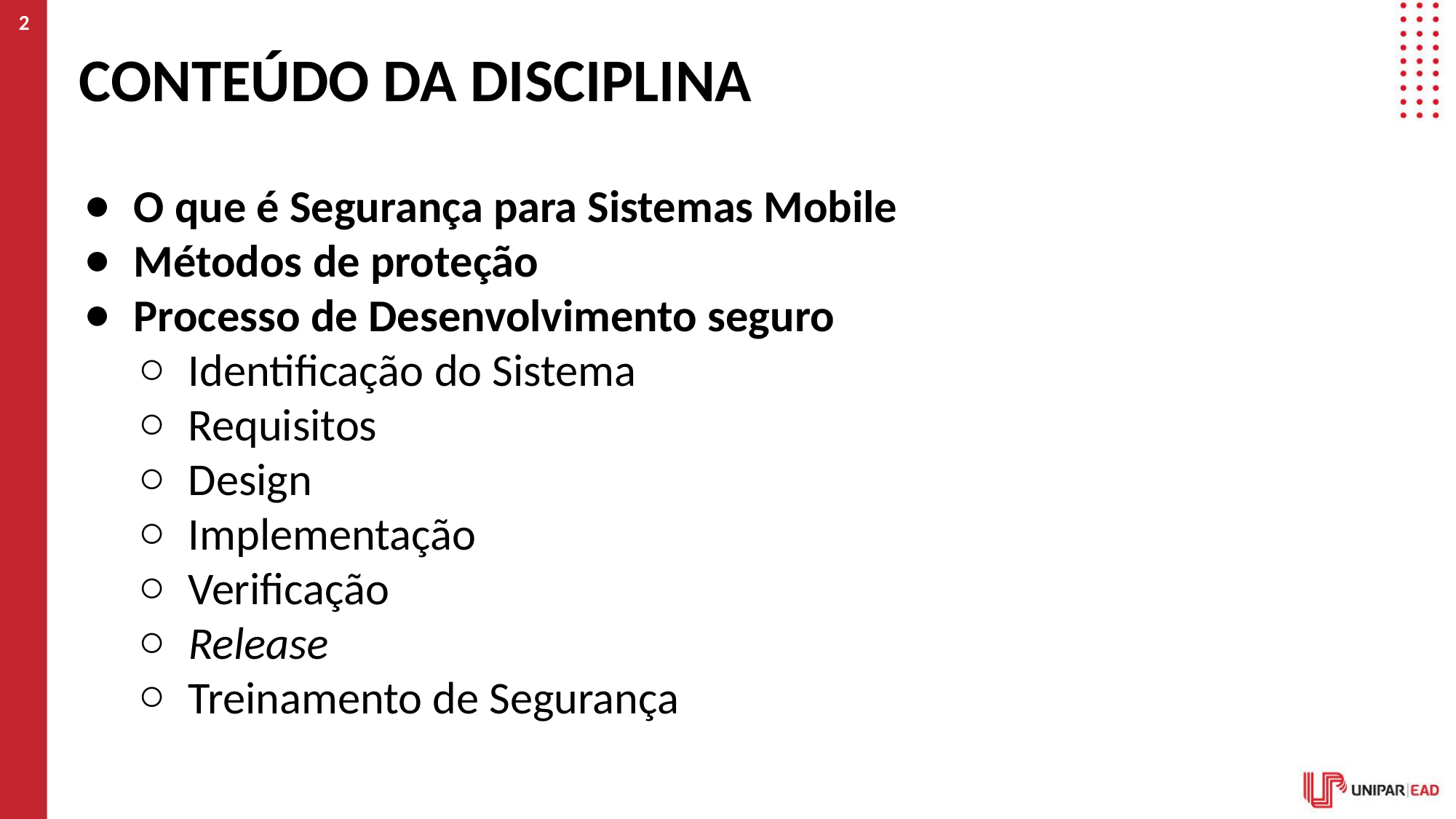

2
# CONTEÚDO DA DISCIPLINA
O que é Segurança para Sistemas Mobile
Métodos de proteção
Processo de Desenvolvimento seguro
Identificação do Sistema
Requisitos
Design
Implementação
Verificação
Release
Treinamento de Segurança